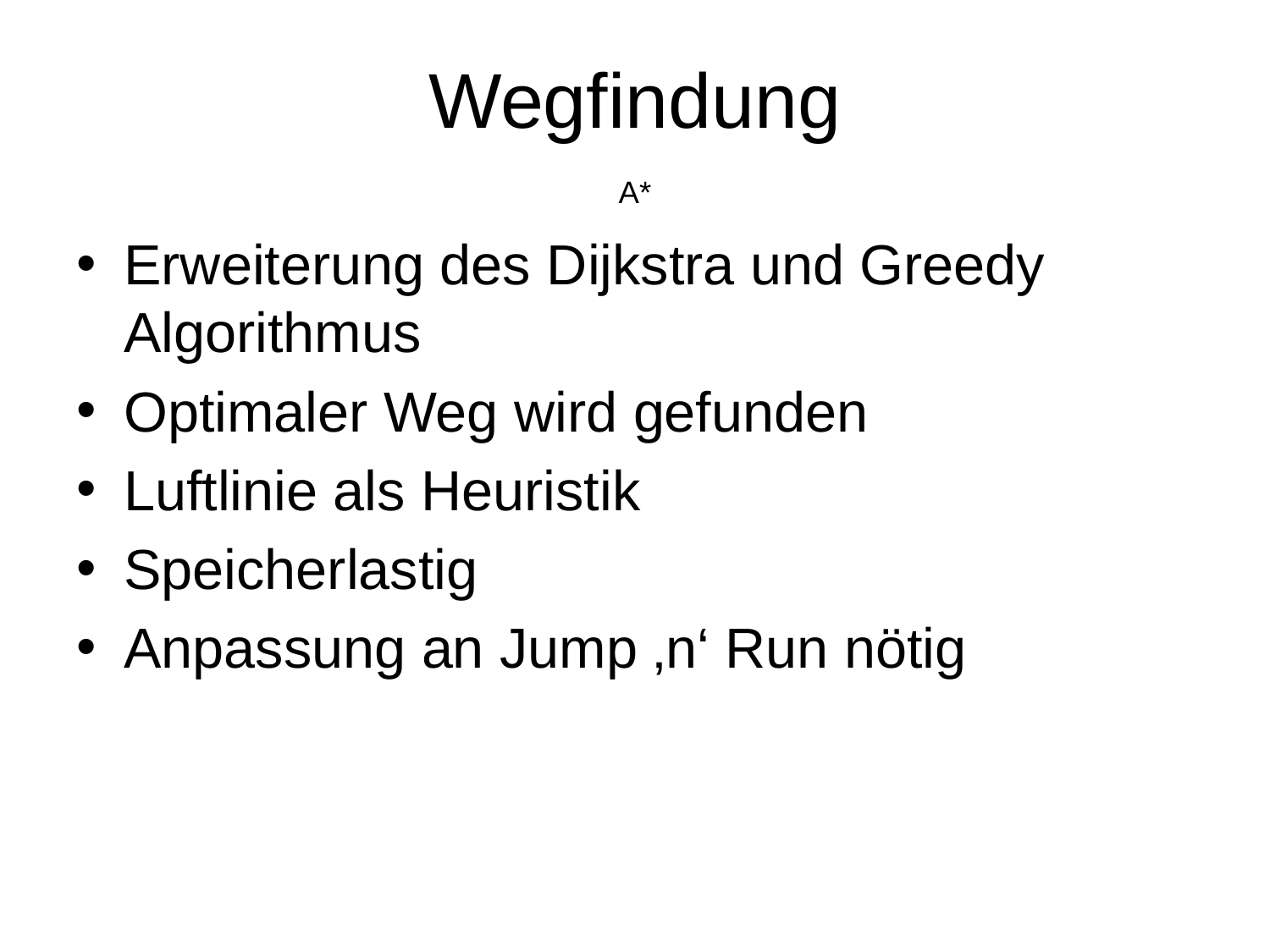

# Wegfindung
A*
Erweiterung des Dijkstra und Greedy Algorithmus
Optimaler Weg wird gefunden
Luftlinie als Heuristik
Speicherlastig
Anpassung an Jump ‚n‘ Run nötig